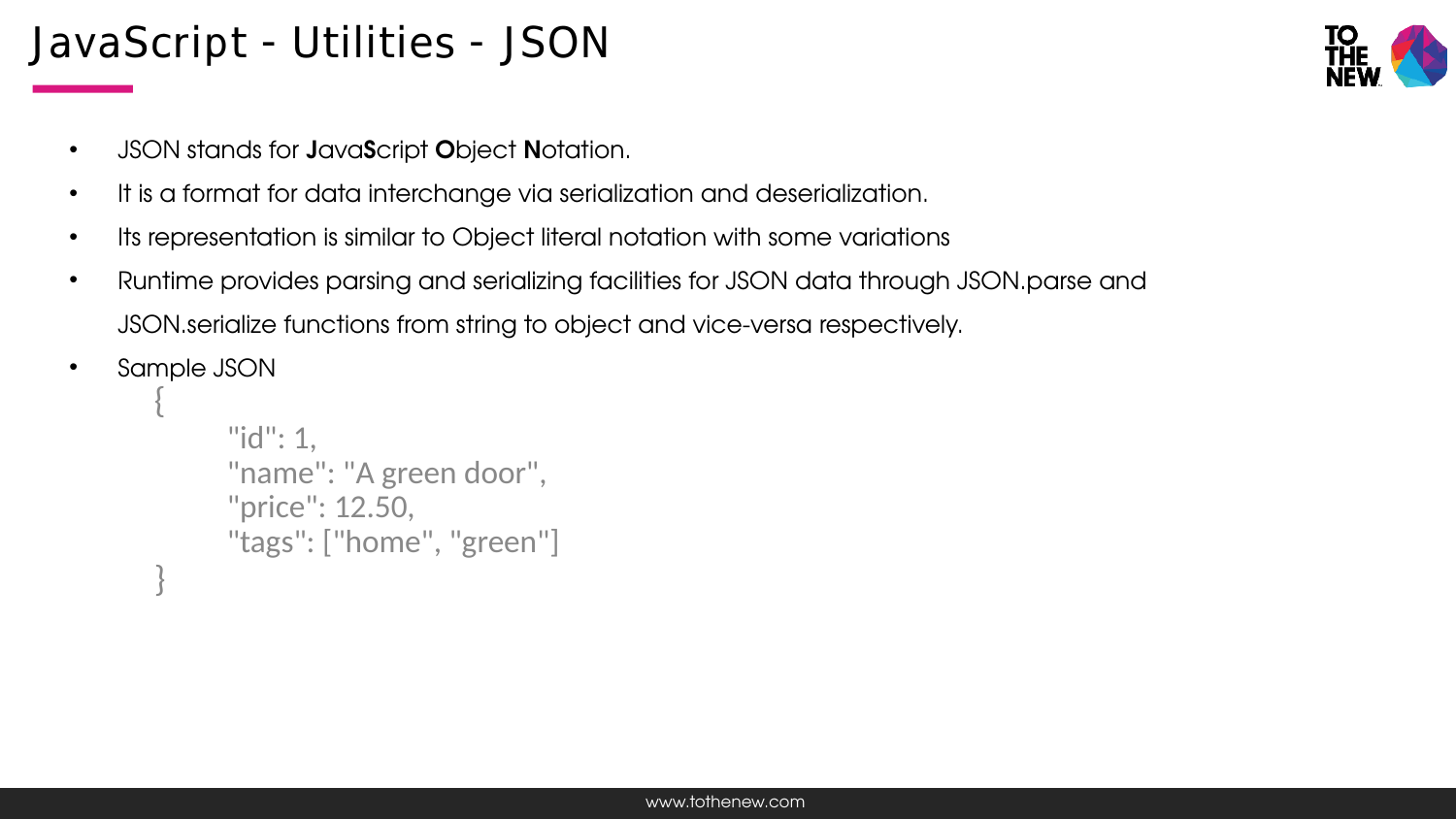

# JavaScript - Utilities - JSON
JSON stands for JavaScript Object Notation.
It is a format for data interchange via serialization and deserialization.
Its representation is similar to Object literal notation with some variations
Runtime provides parsing and serializing facilities for JSON data through JSON.parse and JSON.serialize functions from string to object and vice-versa respectively.
Sample JSON
{
"id": 1,
"name": "A green door",
"price": 12.50,
"tags": ["home", "green"]
}